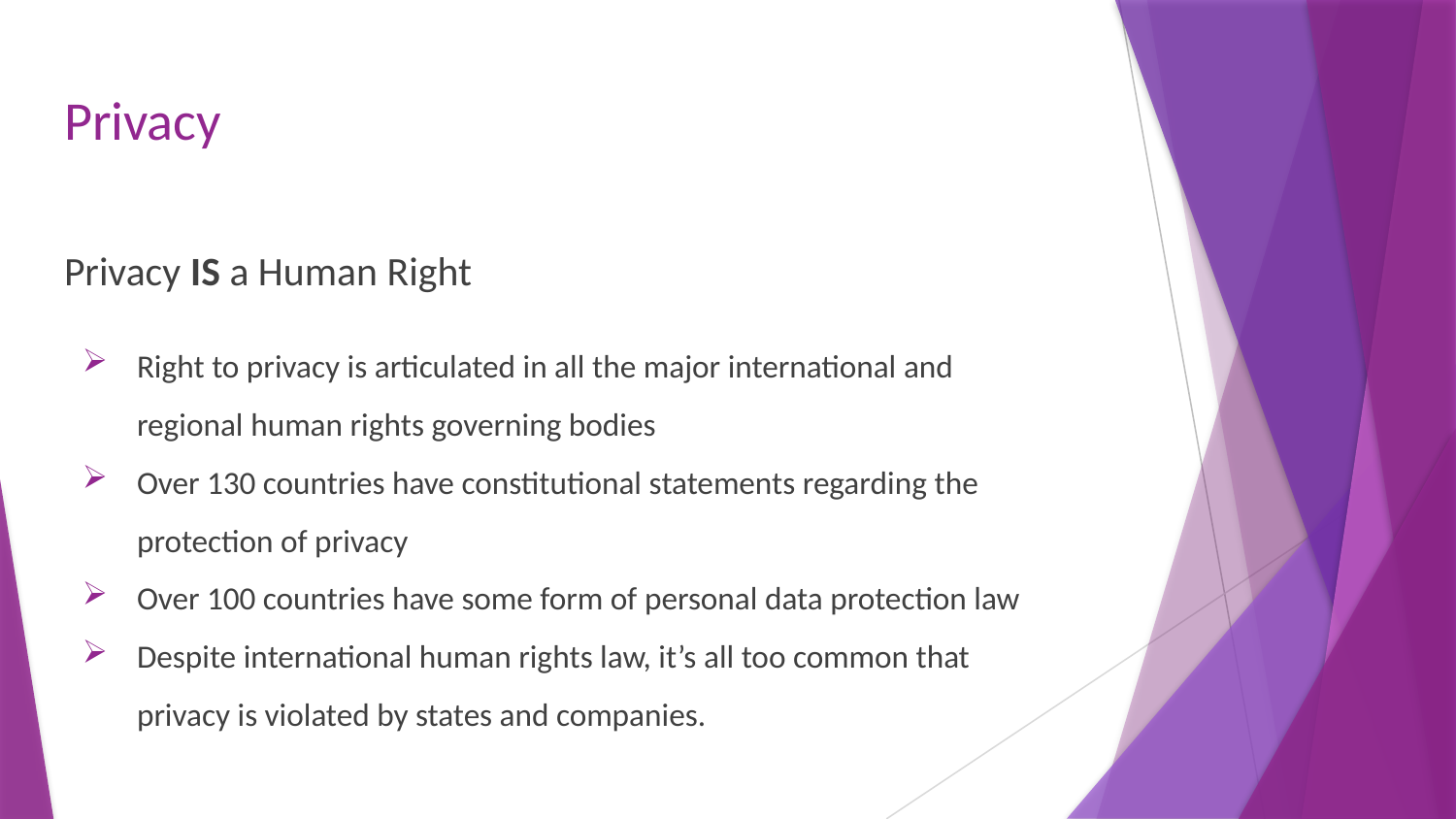

# Privacy
Privacy IS a Human Right
Right to privacy is articulated in all the major international and regional human rights governing bodies
Over 130 countries have constitutional statements regarding the protection of privacy
Over 100 countries have some form of personal data protection law
Despite international human rights law, it’s all too common that privacy is violated by states and companies.